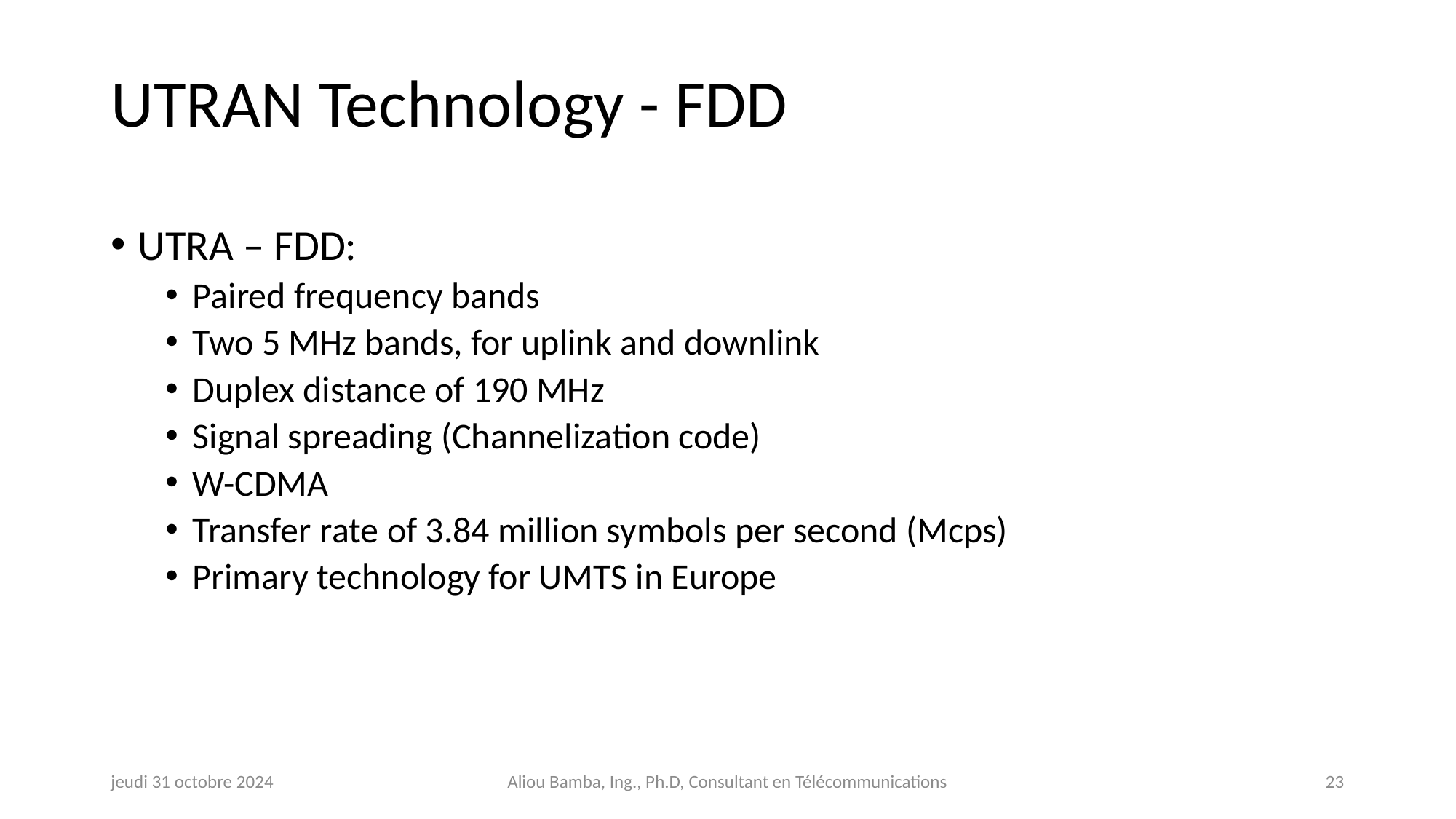

# UTRAN Technology - FDD
UTRA – FDD:
Paired frequency bands
Two 5 MHz bands, for uplink and downlink
Duplex distance of 190 MHz
Signal spreading (Channelization code)
W-CDMA
Transfer rate of 3.84 million symbols per second (Mcps)
Primary technology for UMTS in Europe
jeudi 31 octobre 2024
Aliou Bamba, Ing., Ph.D, Consultant en Télécommunications
23